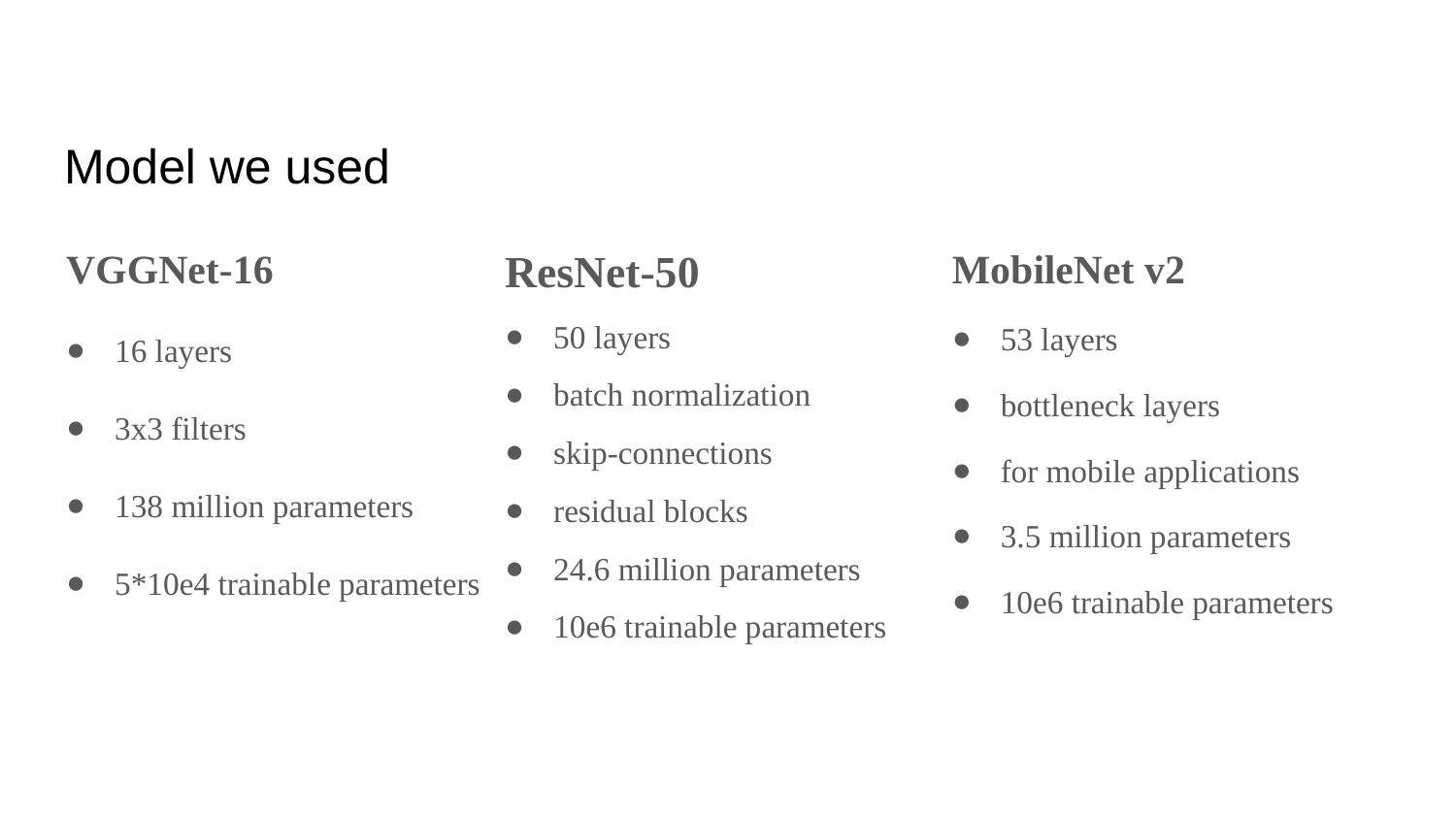

# Model we used
VGGNet-16
16 layers
3x3 filters
138 million parameters
5*10e4 trainable parameters
ResNet-50
50 layers
batch normalization
skip-connections
residual blocks
24.6 million parameters
10e6 trainable parameters
MobileNet v2
53 layers
bottleneck layers
for mobile applications
3.5 million parameters
10e6 trainable parameters